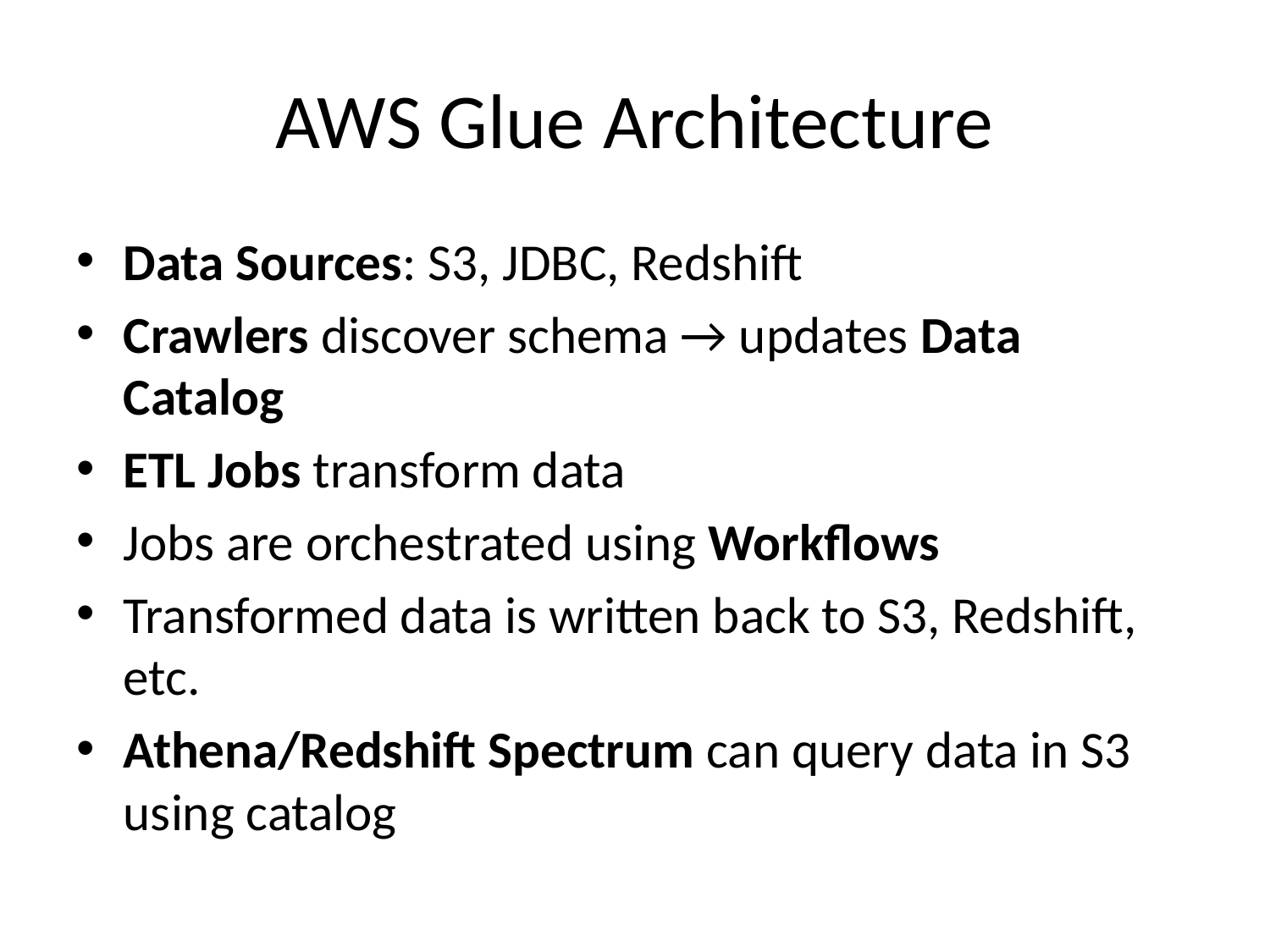

# AWS Glue Architecture
Data Sources: S3, JDBC, Redshift
Crawlers discover schema → updates Data Catalog
ETL Jobs transform data
Jobs are orchestrated using Workflows
Transformed data is written back to S3, Redshift, etc.
Athena/Redshift Spectrum can query data in S3 using catalog